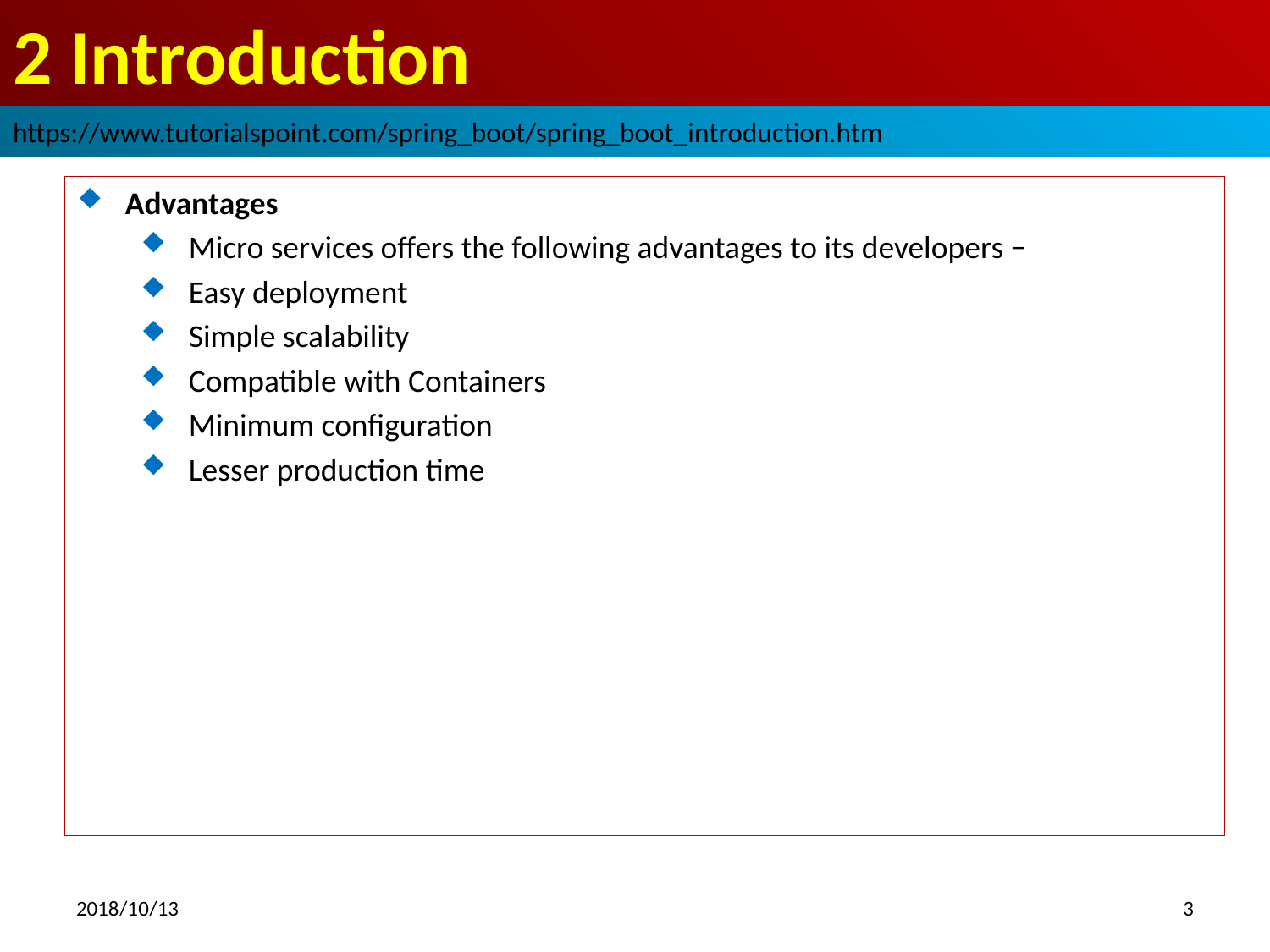

# 2 Introduction
https://www.tutorialspoint.com/spring_boot/spring_boot_introduction.htm
Advantages
Micro services offers the following advantages to its developers −
Easy deployment
Simple scalability
Compatible with Containers
Minimum configuration
Lesser production time

2018/10/13
3